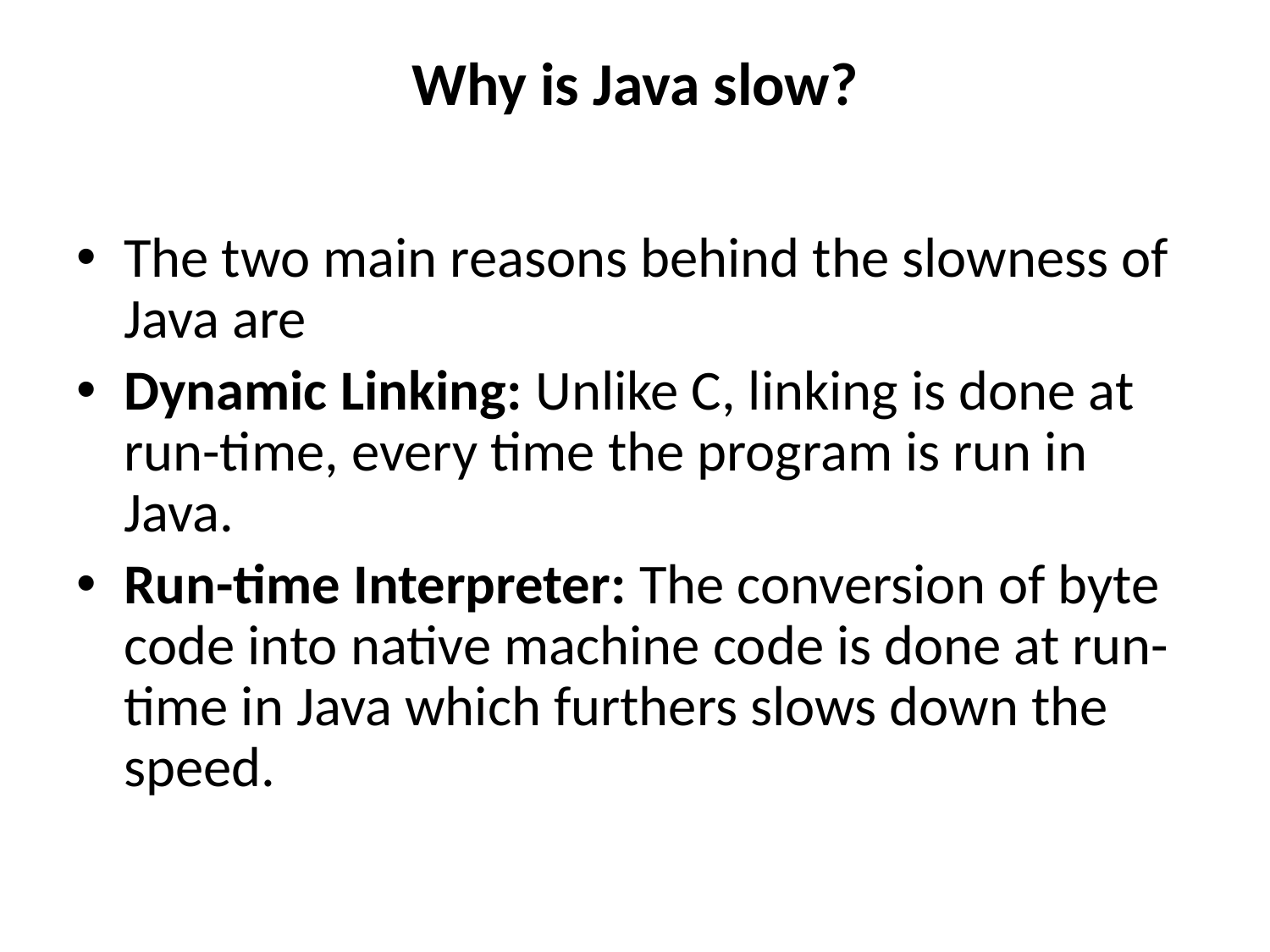

# Why is Java slow?
The two main reasons behind the slowness of Java are
Dynamic Linking: Unlike C, linking is done at run-time, every time the program is run in Java.
Run-time Interpreter: The conversion of byte code into native machine code is done at run-time in Java which furthers slows down the speed.